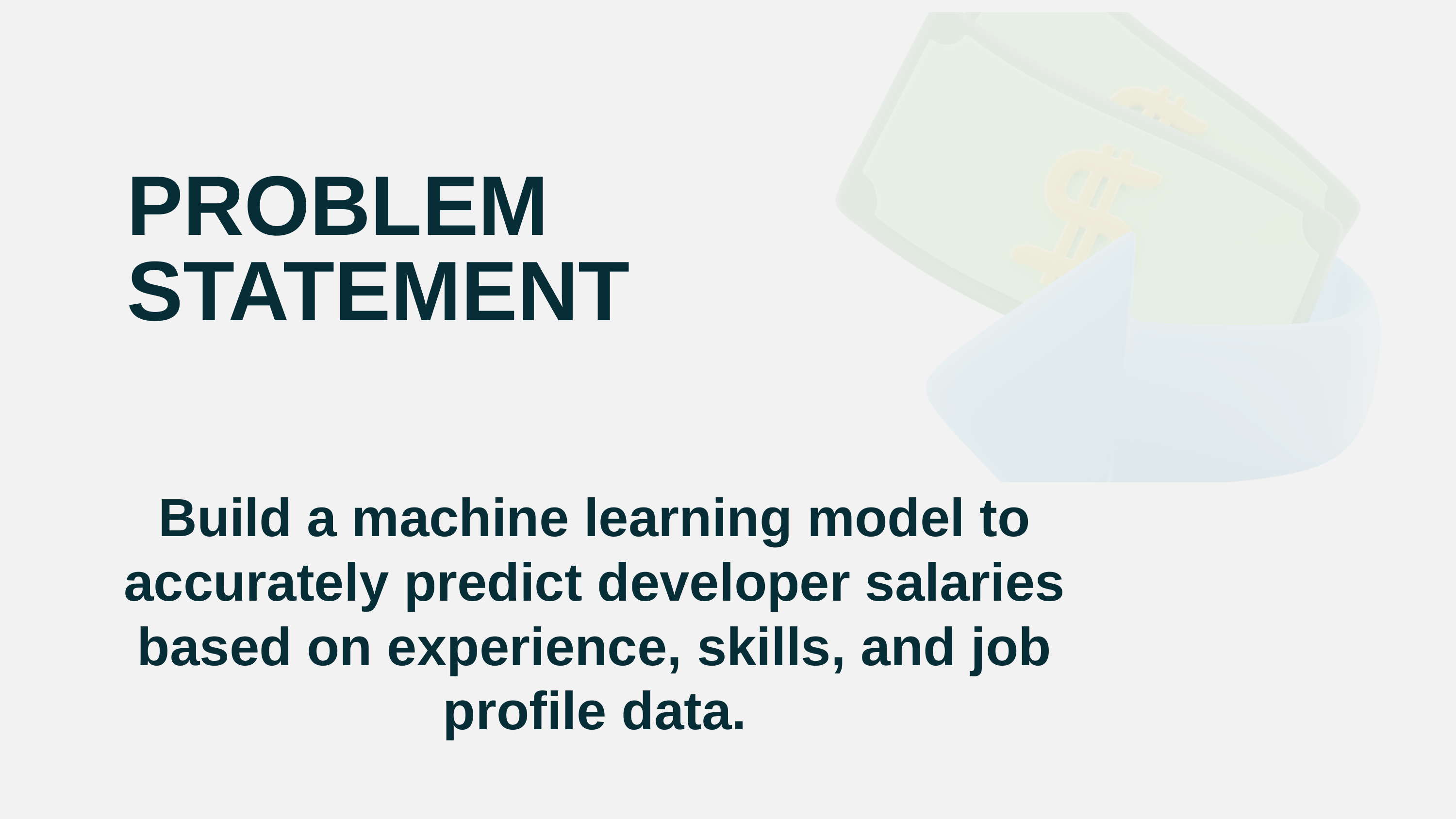

PROBLEM STATEMENT
Build a machine learning model to accurately predict developer salaries based on experience, skills, and job profile data.